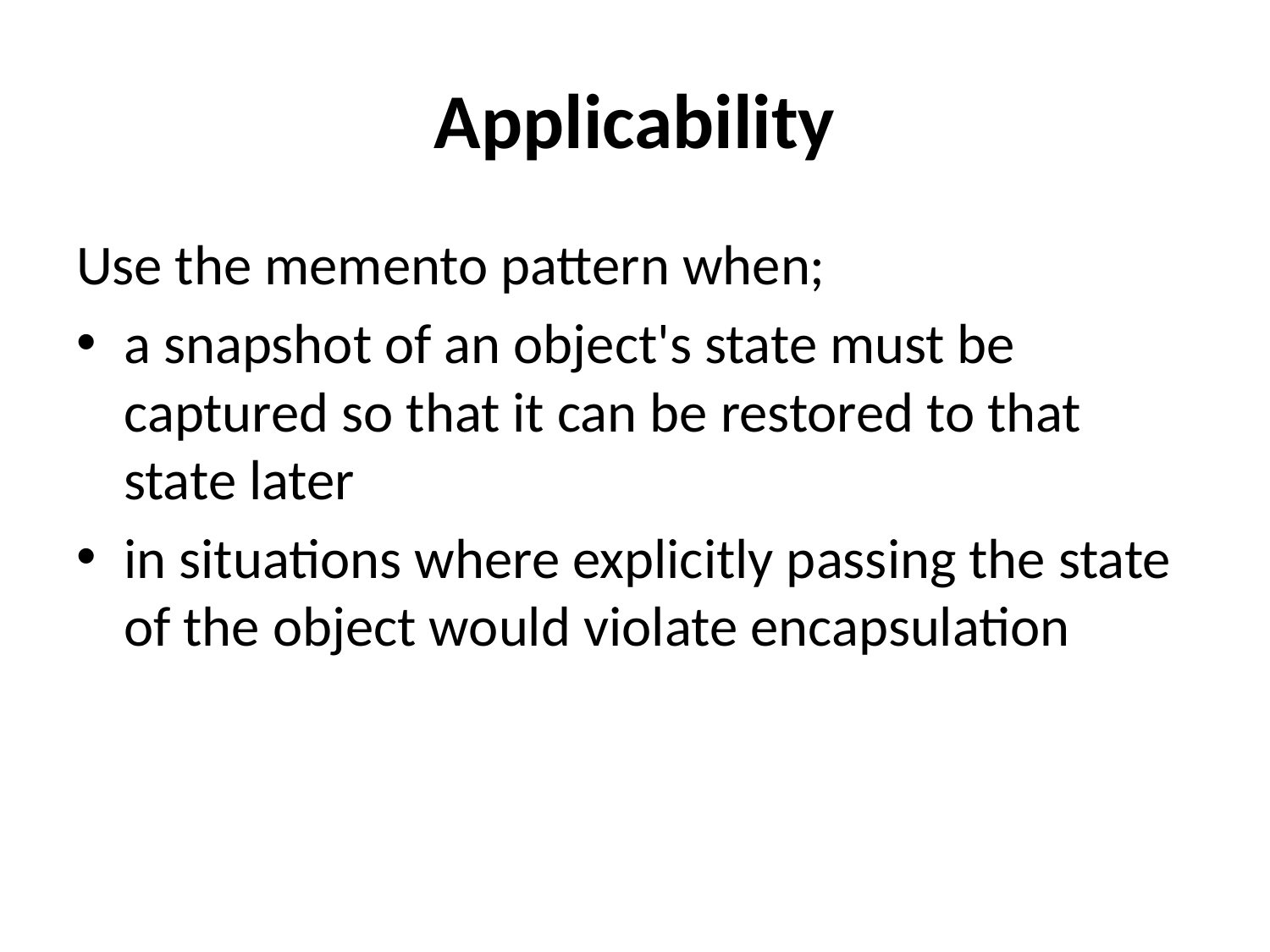

# Applicability
Use the memento pattern when;
a snapshot of an object's state must be captured so that it can be restored to that state later
in situations where explicitly passing the state of the object would violate encapsulation